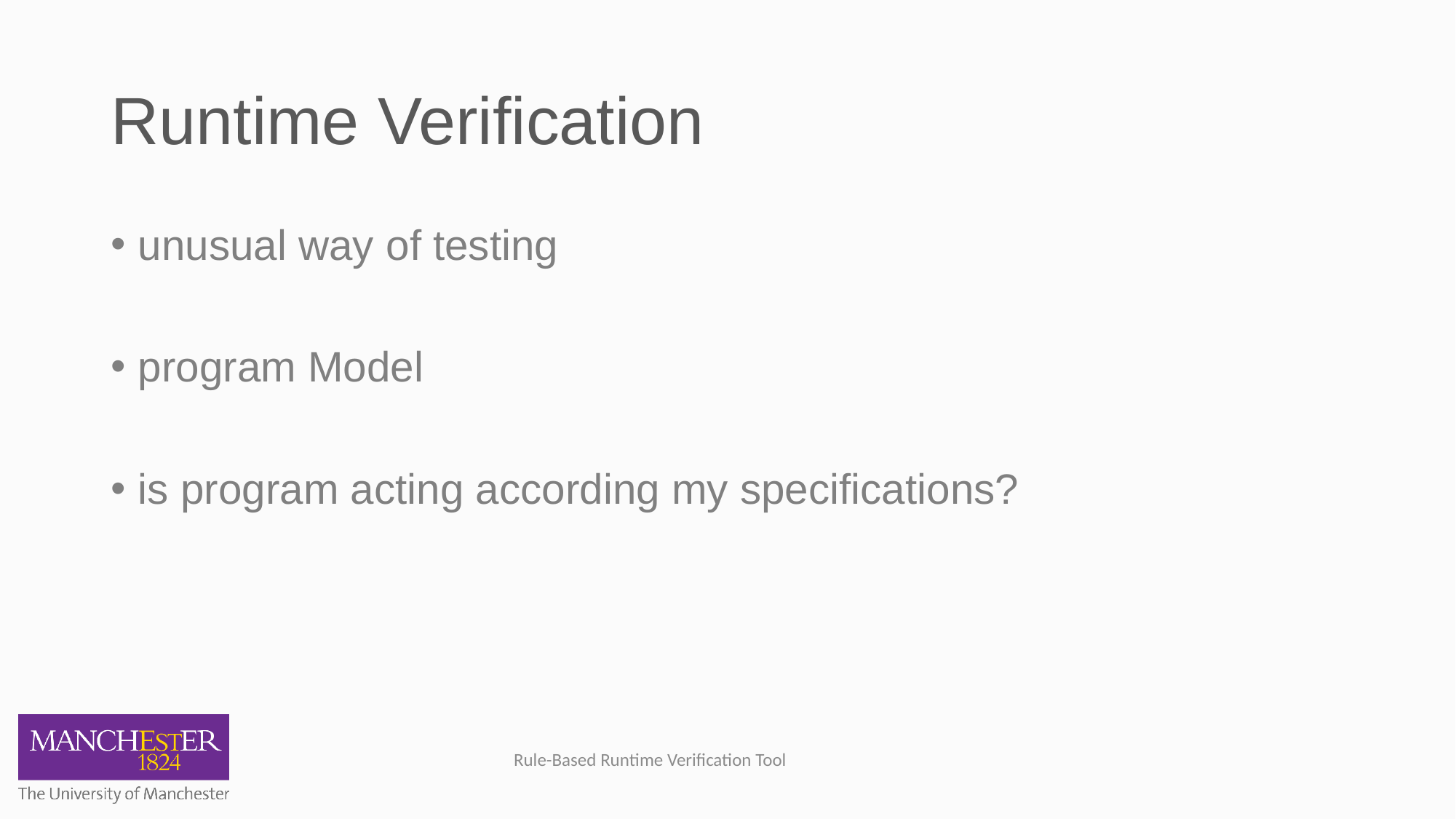

# Runtime Verification
unusual way of testing

program Model

is program acting according my specifications?